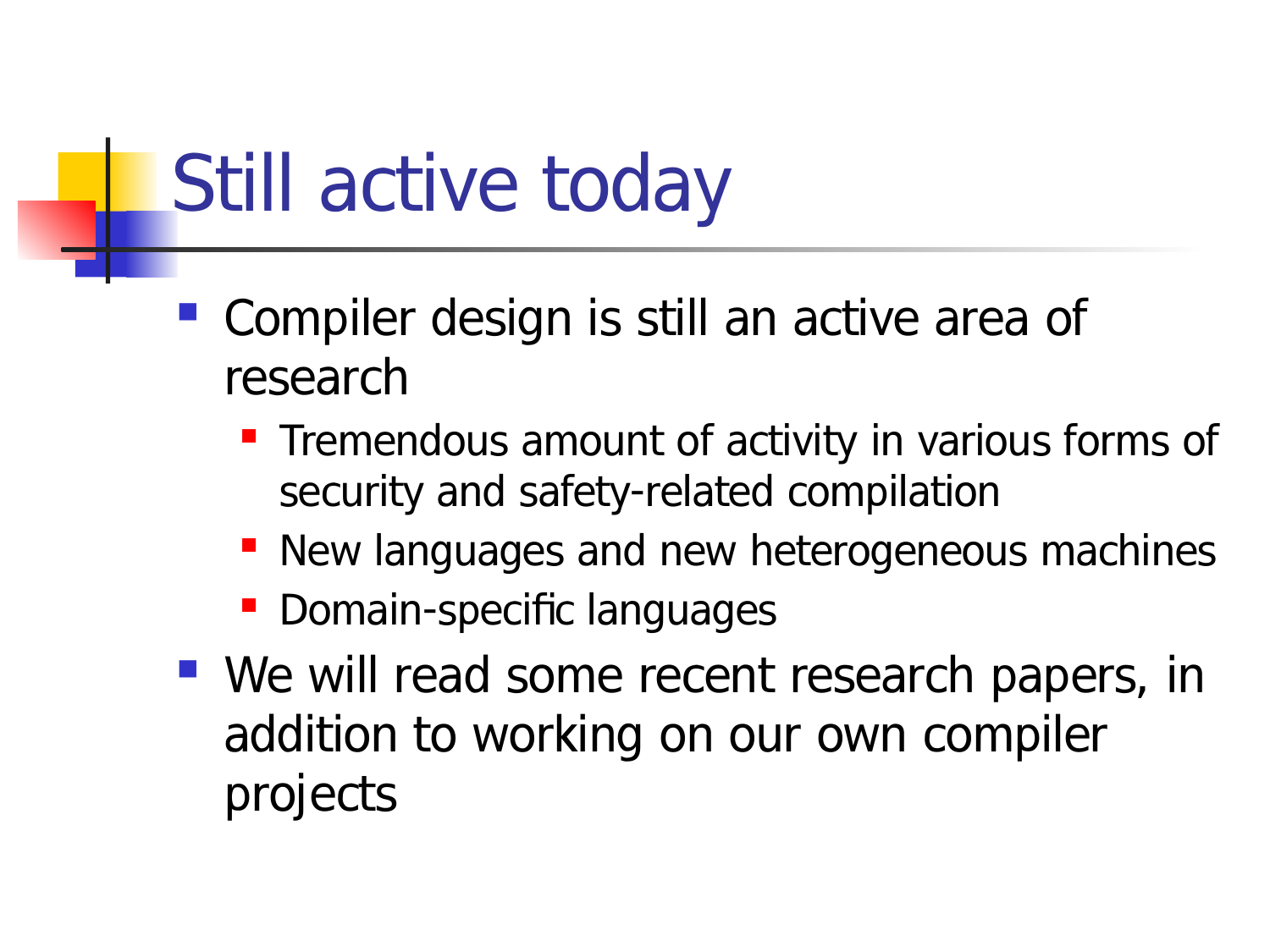

# Still active today
Compiler design is still an active area of research
Tremendous amount of activity in various forms of security and safety-related compilation
New languages and new heterogeneous machines
Domain-specific languages
We will read some recent research papers, in addition to working on our own compiler projects